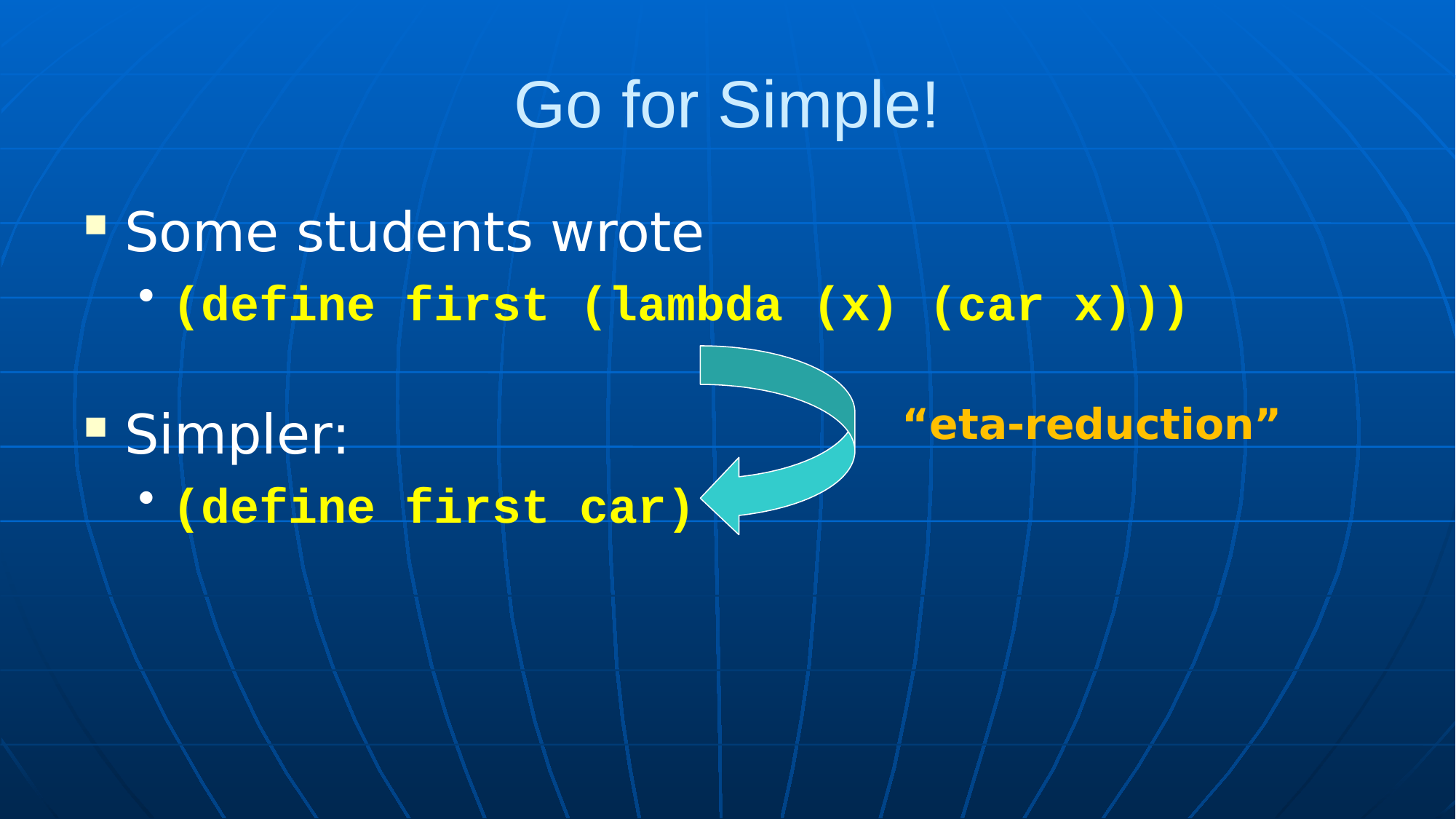

# Go for Simple!
Some students wrote
(define first (lambda (x) (car x)))
Simpler:
(define first car)

“eta-reduction”